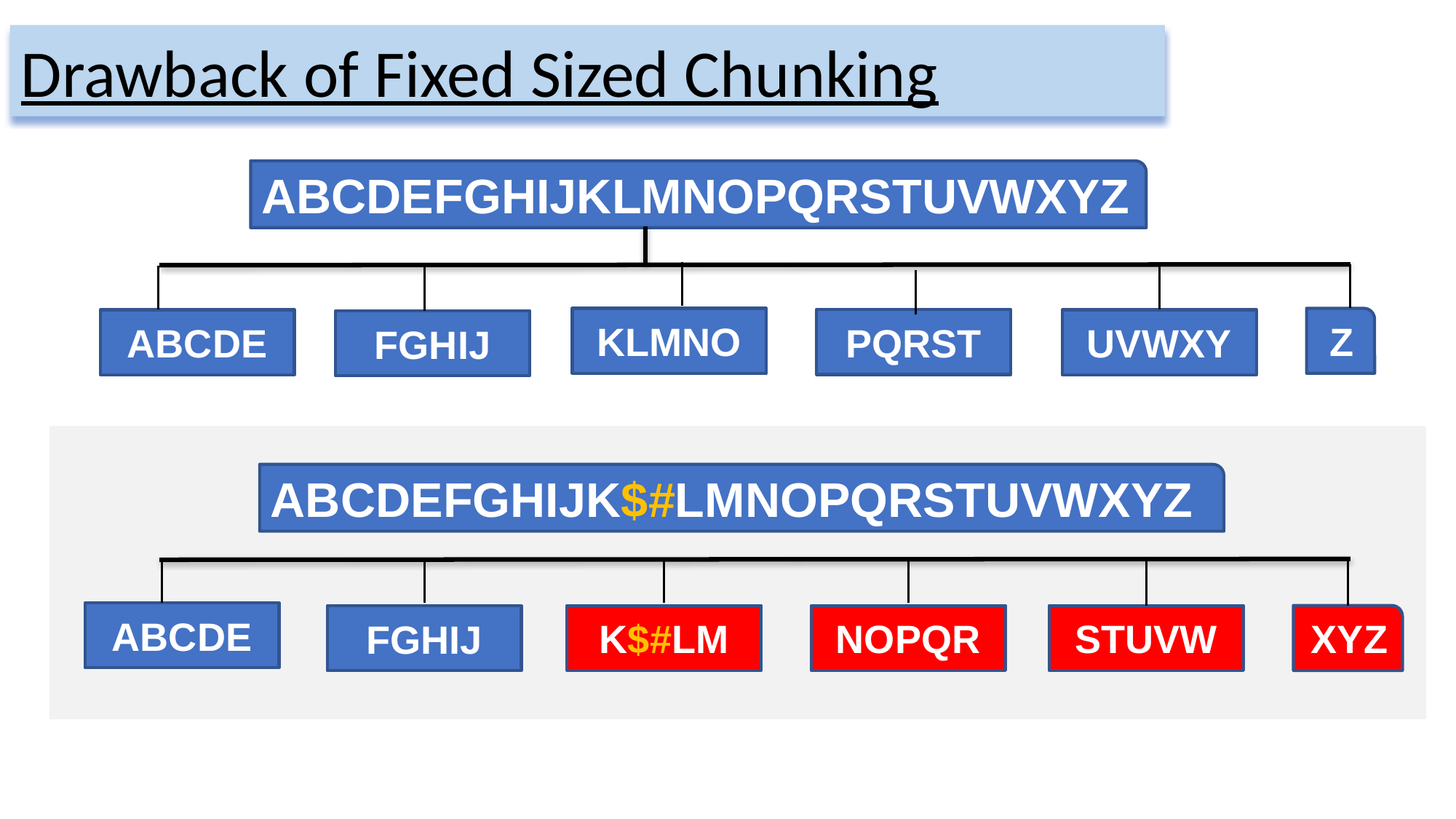

Drawback of Fixed Sized Chunking
ABCDEFGHIJKLMNOPQRSTUVWXYZ

KLMNO
 Z
PQRST
UVWXY
ABCDE
FGHIJ

ABCDEFGHIJK$#LMNOPQRSTUVWXYZ

ABCDE
STUVW
 XYZ
K$#LM
NOPQR
FGHIJ